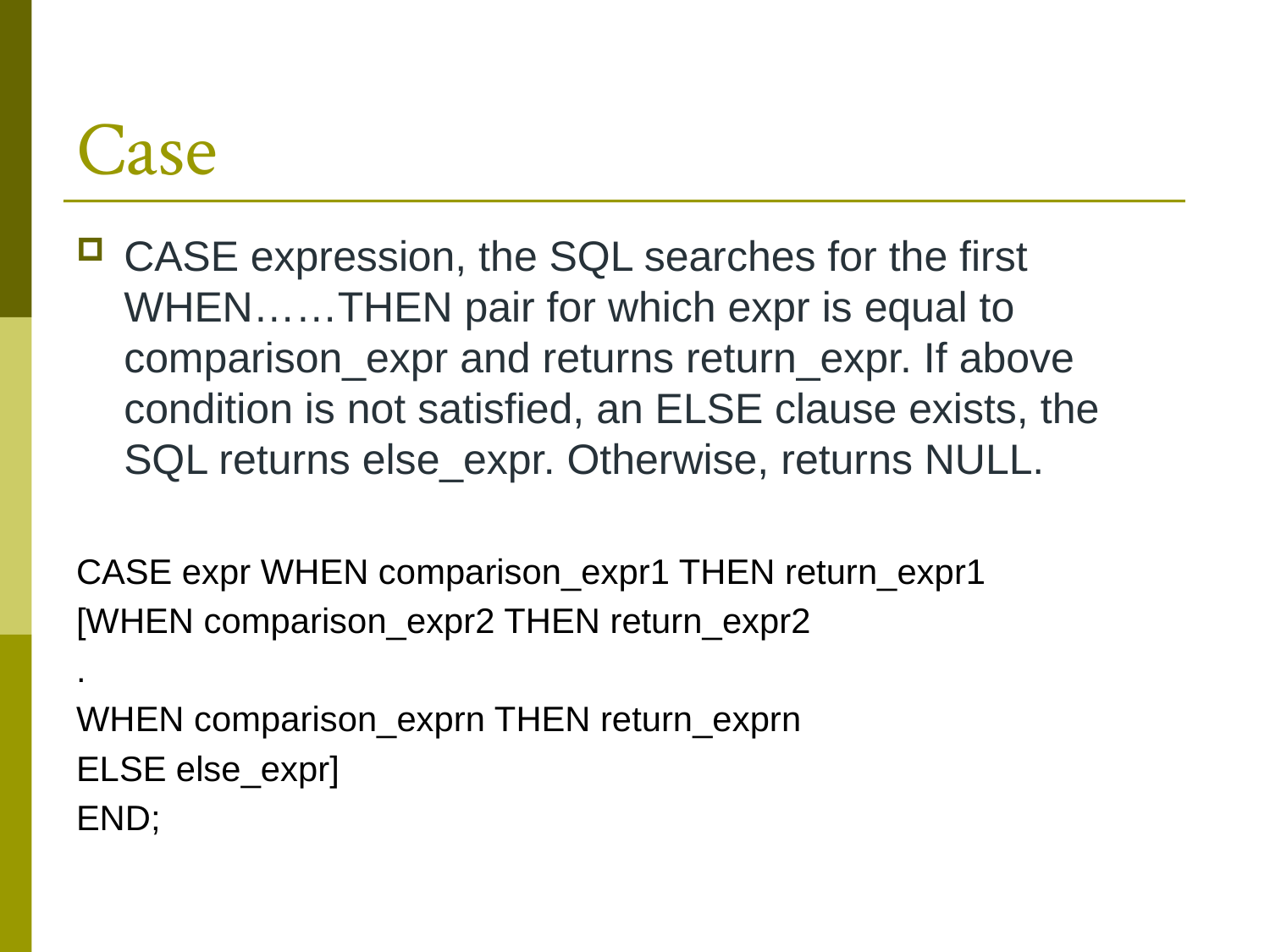

# Case
CASE expression, the SQL searches for the first WHEN……THEN pair for which expr is equal to comparison_expr and returns return_expr. If above condition is not satisfied, an ELSE clause exists, the SQL returns else_expr. Otherwise, returns NULL.

CASE expr WHEN comparison_expr1 THEN return_expr1
[WHEN comparison_expr2 THEN return_expr2
.
WHEN comparison_exprn THEN return_exprn
ELSE else_expr]
END;